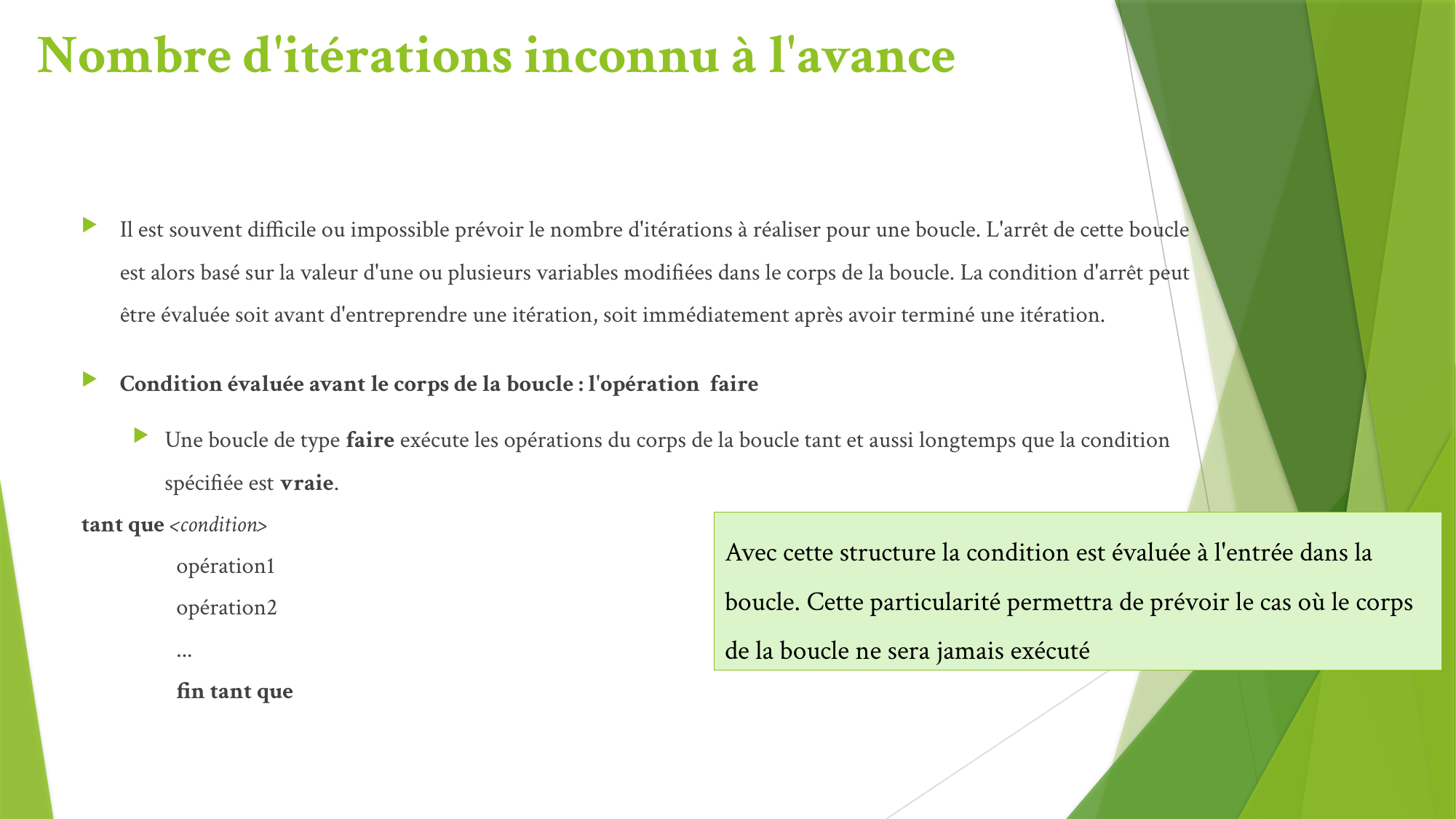

# Nombre d'itérations inconnu à l'avance
Il est souvent difficile ou impossible prévoir le nombre d'itérations à réaliser pour une boucle. L'arrêt de cette boucle est alors basé sur la valeur d'une ou plusieurs variables modifiées dans le corps de la boucle. La condition d'arrêt peut être évaluée soit avant d'entreprendre une itération, soit immédiatement après avoir terminé une itération.
Condition évaluée avant le corps de la boucle : l'opération  faire
Une boucle de type faire exécute les opérations du corps de la boucle tant et aussi longtemps que la condition spécifiée est vraie.
tant que <condition>
		opération1
		opération2
		...
	fin tant que

Avec cette structure la condition est évaluée à l'entrée dans la boucle. Cette particularité permettra de prévoir le cas où le corps de la boucle ne sera jamais exécuté